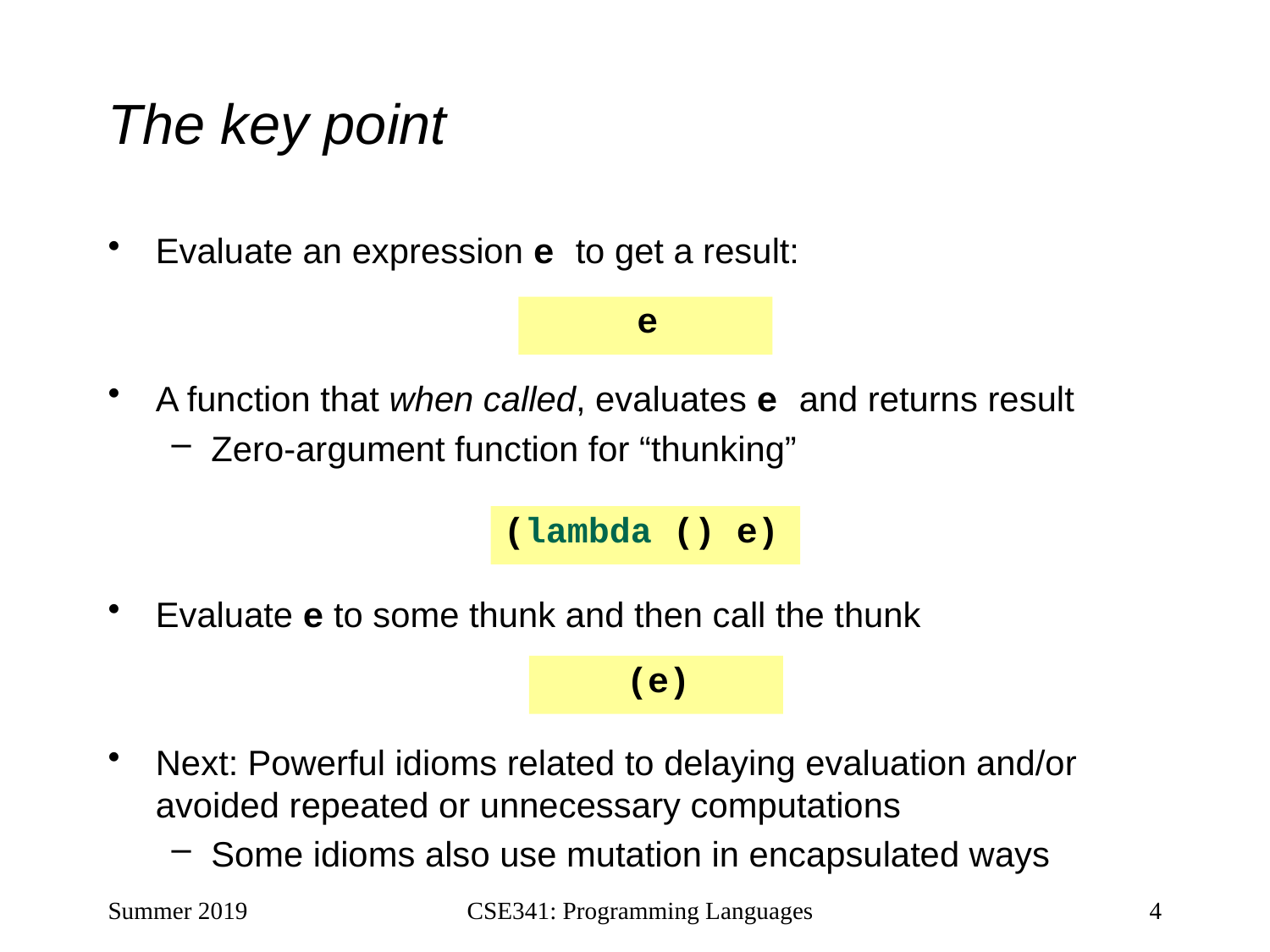

# The key point
Evaluate an expression e to get a result:

A function that when called, evaluates e and returns result
Zero-argument function for “thunking”

Evaluate e to some thunk and then call the thunk

Next: Powerful idioms related to delaying evaluation and/or avoided repeated or unnecessary computations
Some idioms also use mutation in encapsulated ways
     e
(lambda () e)
    (e)
Summer 2019
CSE341: Programming Languages
4